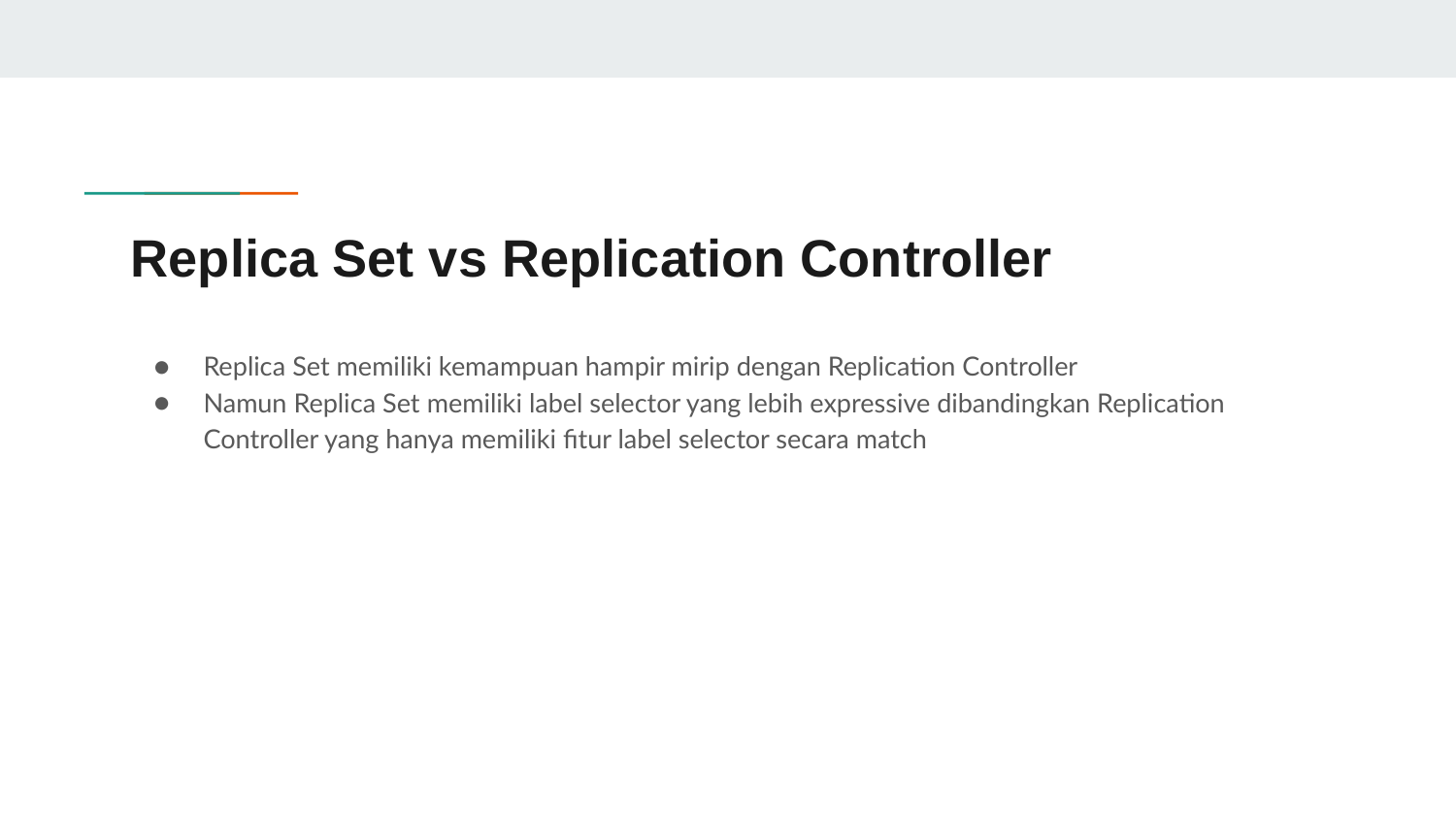

# Replica Set vs Replication Controller
Replica Set memiliki kemampuan hampir mirip dengan Replication Controller
Namun Replica Set memiliki label selector yang lebih expressive dibandingkan Replication Controller yang hanya memiliki fitur label selector secara match